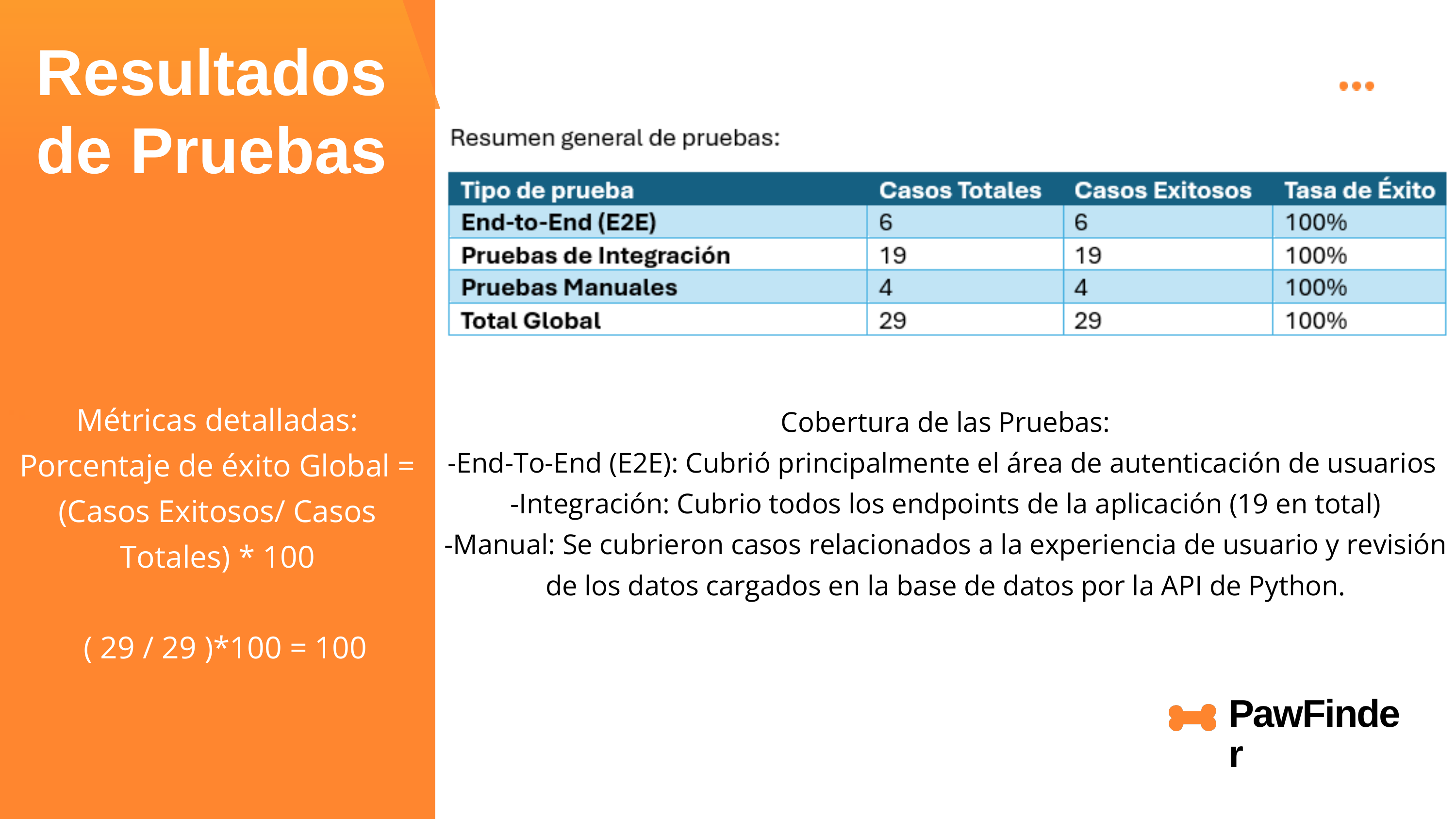

Resultados de Pruebas

Cobertura de las Pruebas:
-End-To-End (E2E): Cubrió principalmente el área de autenticación de usuarios
-Integración: Cubrio todos los endpoints de la aplicación (19 en total)
-Manual: Se cubrieron casos relacionados a la experiencia de usuario y revisión de los datos cargados en la base de datos por la API de Python.

Métricas detalladas:
Porcentaje de éxito Global = (Casos Exitosos/ Casos Totales) * 100
                                                          ( 29 / 29 )*100 = 100
PawFinder